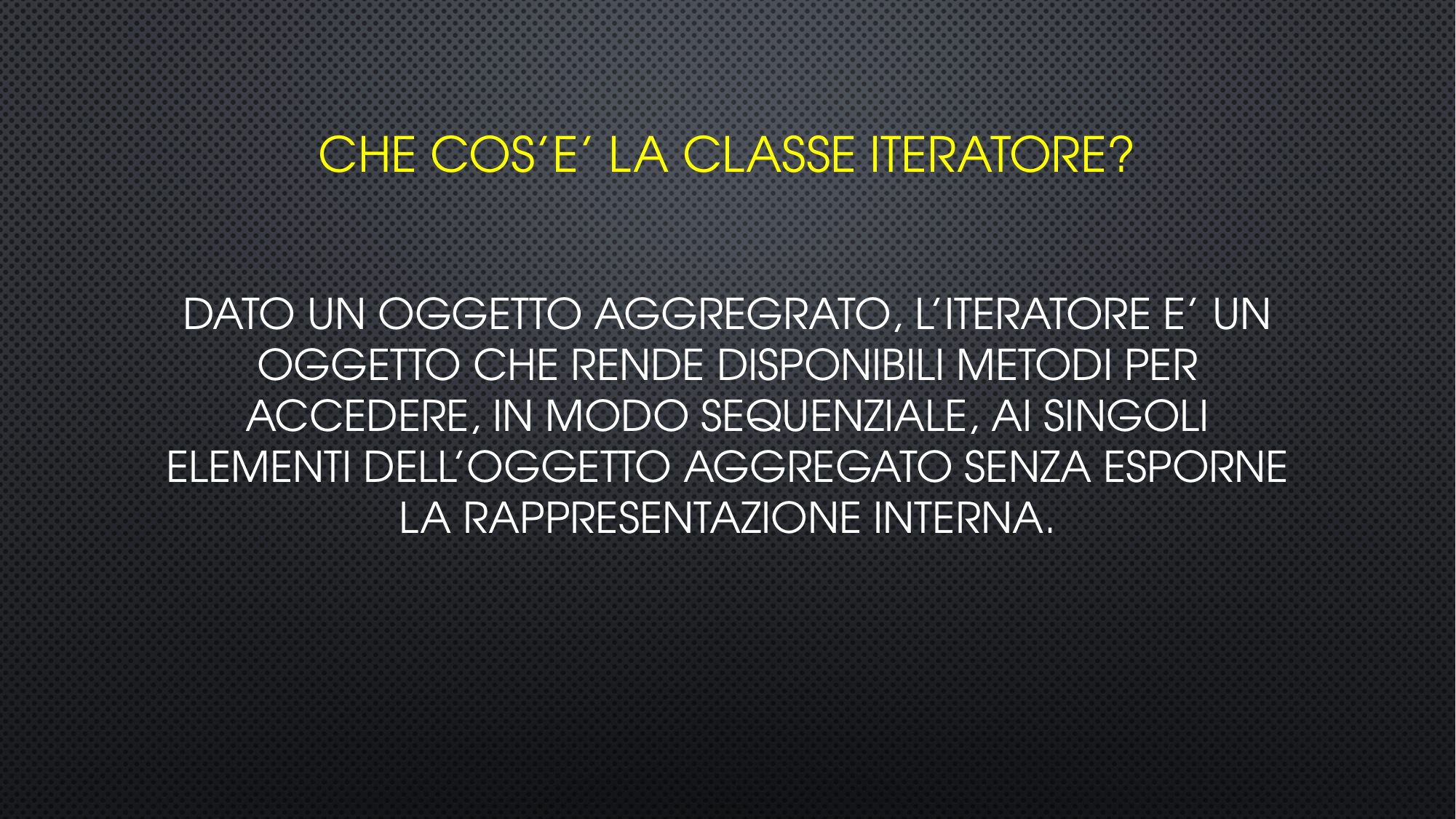

# Che cos’e’ la classe iteratorE?
dato un oggetto aggregrato, l’iteratore e’ un oggetto che rende disponibili metodi per accedere, in modo sequenziale, ai singoli elementi dell’oggetto aggregato senza esporne la rappresentazione interna.